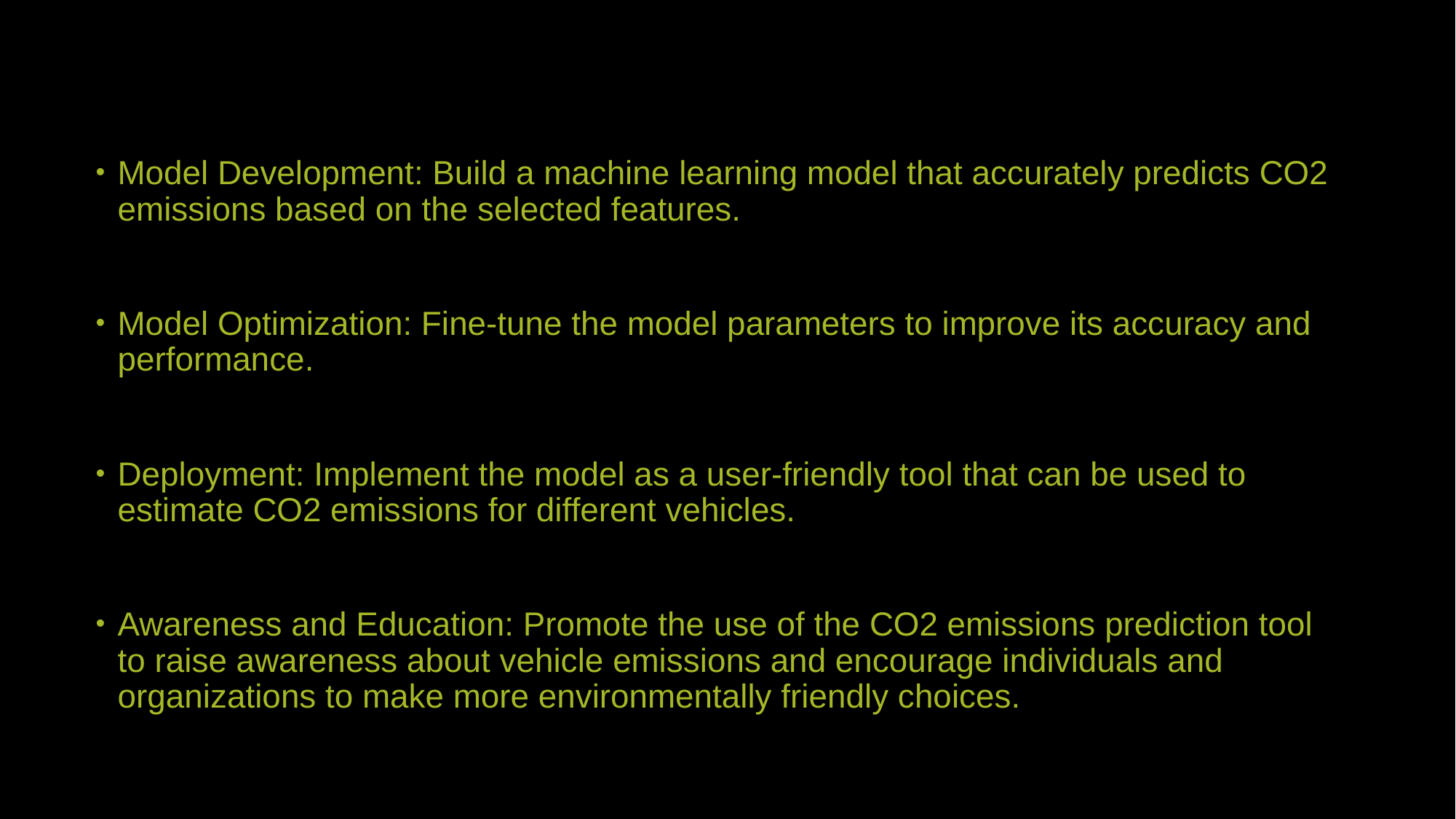

Model Development: Build a machine learning model that accurately predicts CO2 emissions based on the selected features.

Model Optimization: Fine-tune the model parameters to improve its accuracy and performance.

Deployment: Implement the model as a user-friendly tool that can be used to estimate CO2 emissions for different vehicles.

Awareness and Education: Promote the use of the CO2 emissions prediction tool to raise awareness about vehicle emissions and encourage individuals and organizations to make more environmentally friendly choices.